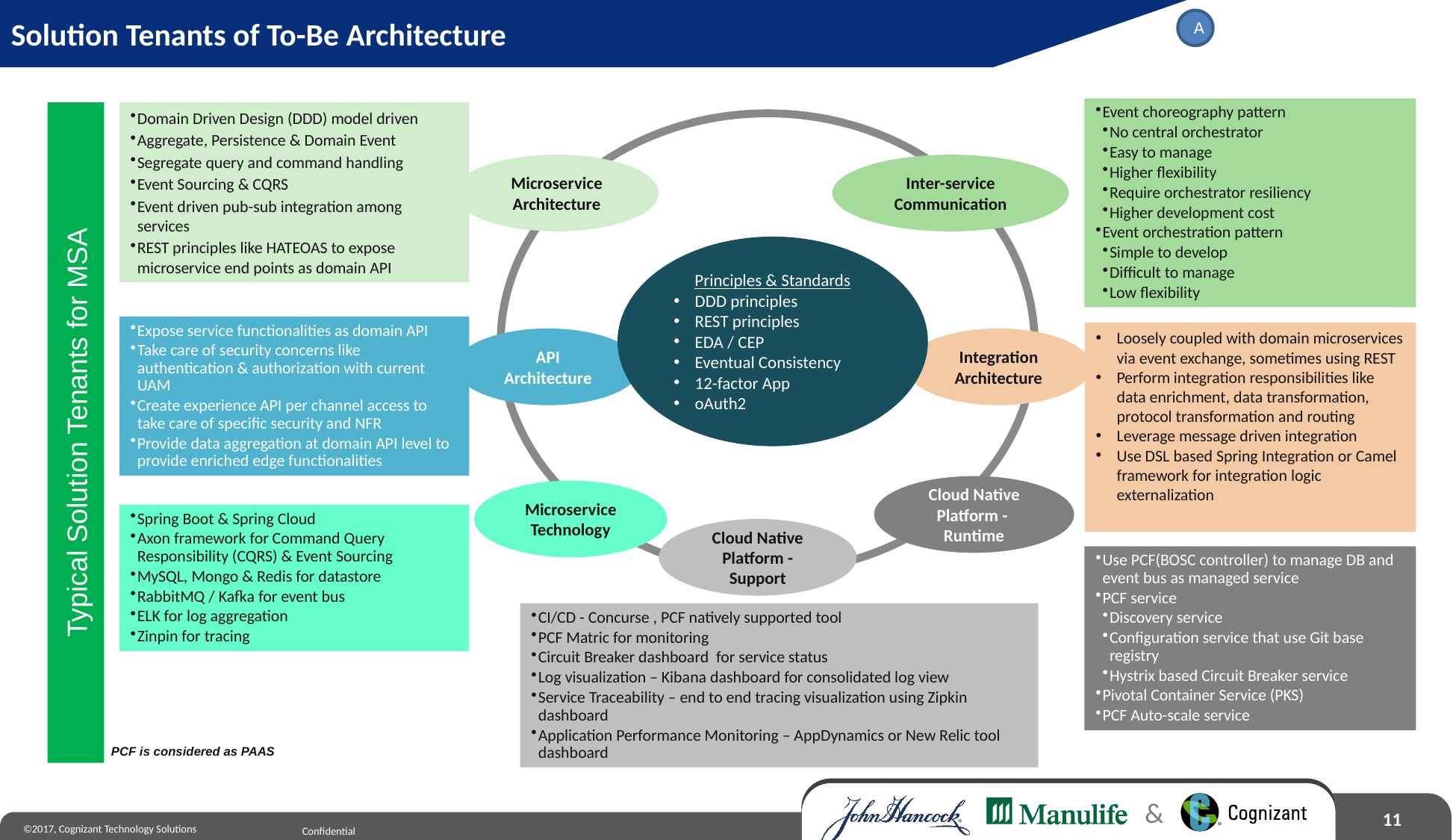

# Solution Tenants of To-Be Architecture
A
Event choreography pattern
No central orchestrator
Easy to manage
Higher flexibility
Require orchestrator resiliency
Higher development cost
Event orchestration pattern
Simple to develop
Difficult to manage
Low flexibility
Domain Driven Design (DDD) model driven
Aggregate, Persistence & Domain Event
Segregate query and command handling
Event Sourcing & CQRS
Event driven pub-sub integration among services
REST principles like HATEOAS to expose microservice end points as domain API

Microservice Architecture
Inter-service Communication
Principles & Standards
DDD principles
REST principles
EDA / CEP
Eventual Consistency
12-factor App
oAuth2
Expose service functionalities as domain API
Take care of security concerns like authentication & authorization with current UAM
Create experience API per channel access to take care of specific security and NFR
Provide data aggregation at domain API level to provide enriched edge functionalities
Loosely coupled with domain microservices via event exchange, sometimes using REST
Perform integration responsibilities like data enrichment, data transformation, protocol transformation and routing
Leverage message driven integration
Use DSL based Spring Integration or Camel framework for integration logic externalization
Integration
Architecture
API
Architecture
Cloud Native Platform -  Runtime
Microservice Technology
Spring Boot & Spring Cloud
Axon framework for Command Query Responsibility (CQRS) & Event Sourcing
MySQL, Mongo & Redis for datastore
RabbitMQ / Kafka for event bus
ELK for log aggregation
Zinpin for tracing
Cloud Native Platform - Support
Use PCF(BOSC controller) to manage DB and event bus as managed service
PCF service
Discovery service
Configuration service that use Git base registry
Hystrix based Circuit Breaker service
Pivotal Container Service (PKS)
PCF Auto-scale service
CI/CD - Concurse , PCF natively supported tool
PCF Matric for monitoring
Circuit Breaker dashboard  for service status
Log visualization – Kibana dashboard for consolidated log view
Service Traceability – end to end tracing visualization using Zipkin dashboard
Application Performance Monitoring – AppDynamics or New Relic tool dashboard
Typical Solution Tenants for MSA
11
PCF is considered as PAAS